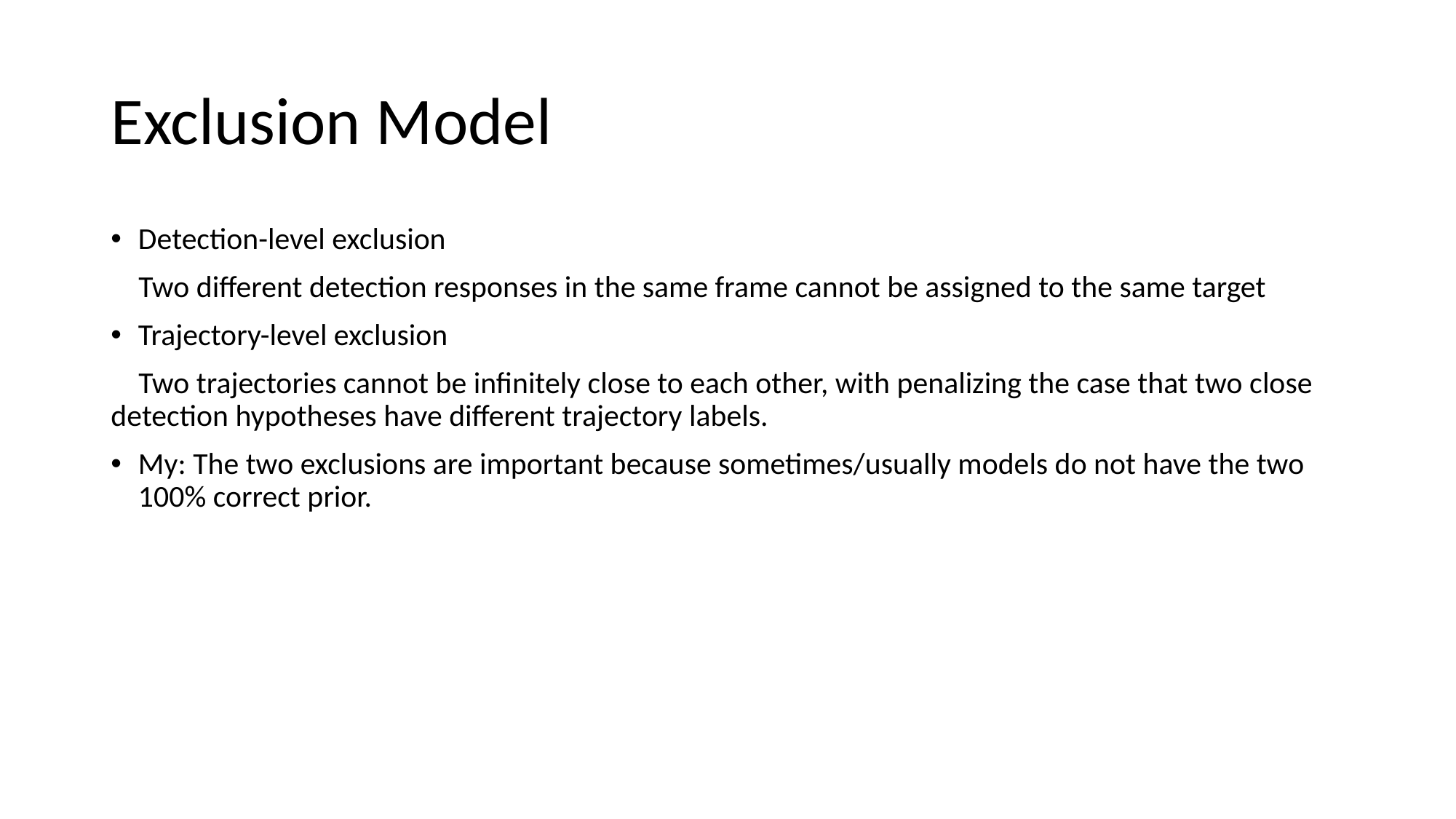

# Exclusion Model
Detection-level exclusion
    Two different detection responses in the same frame cannot be assigned to the same target
Trajectory-level exclusion
    Two trajectories cannot be infinitely close to each other, with penalizing the case that two close   detection hypotheses have different trajectory labels.
My: The two exclusions are important because sometimes/usually models do not have the two 100% correct prior.